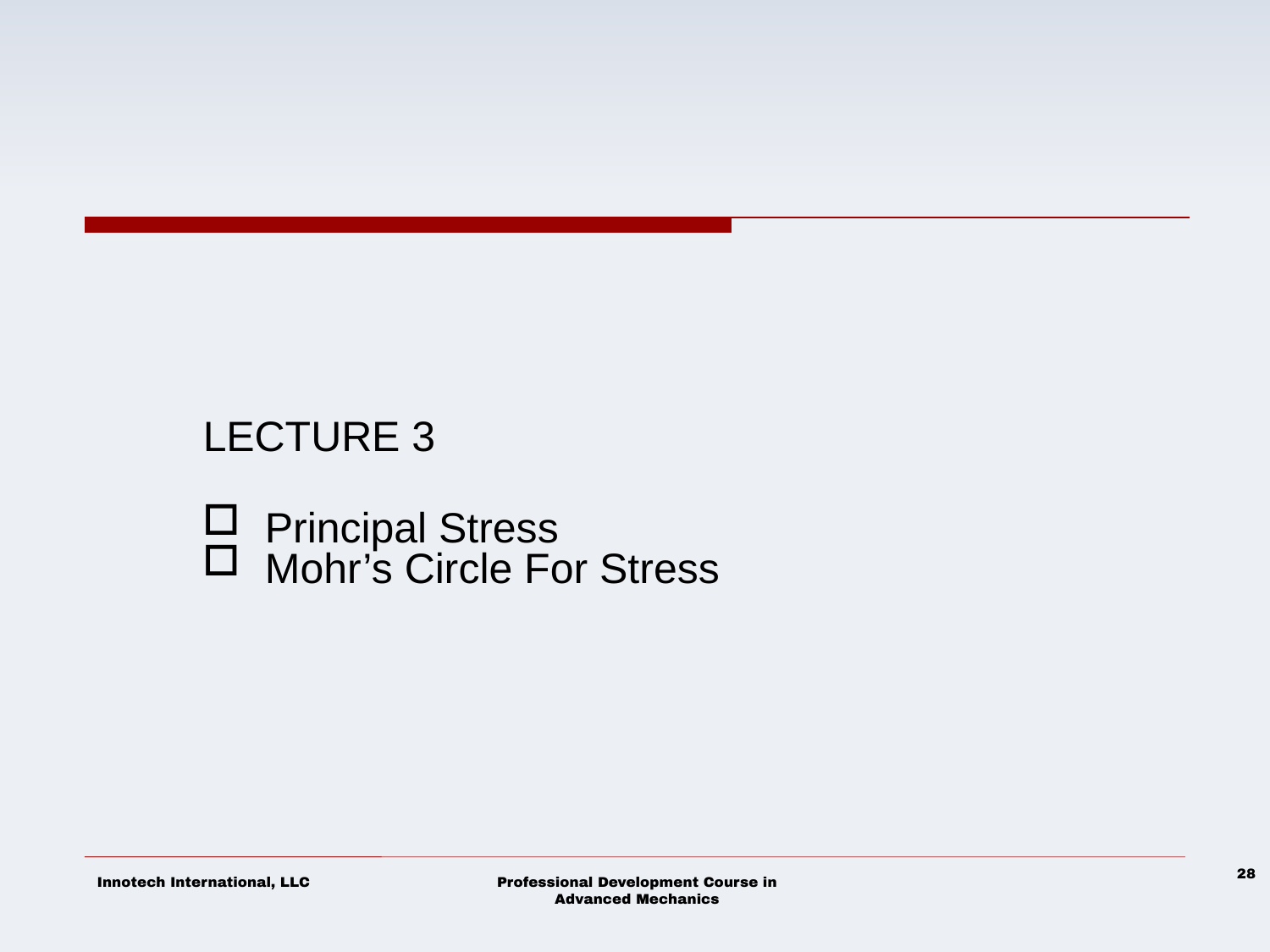

LECTURE 3
  Principal Stress
  Mohr’s Circle For Stress
28